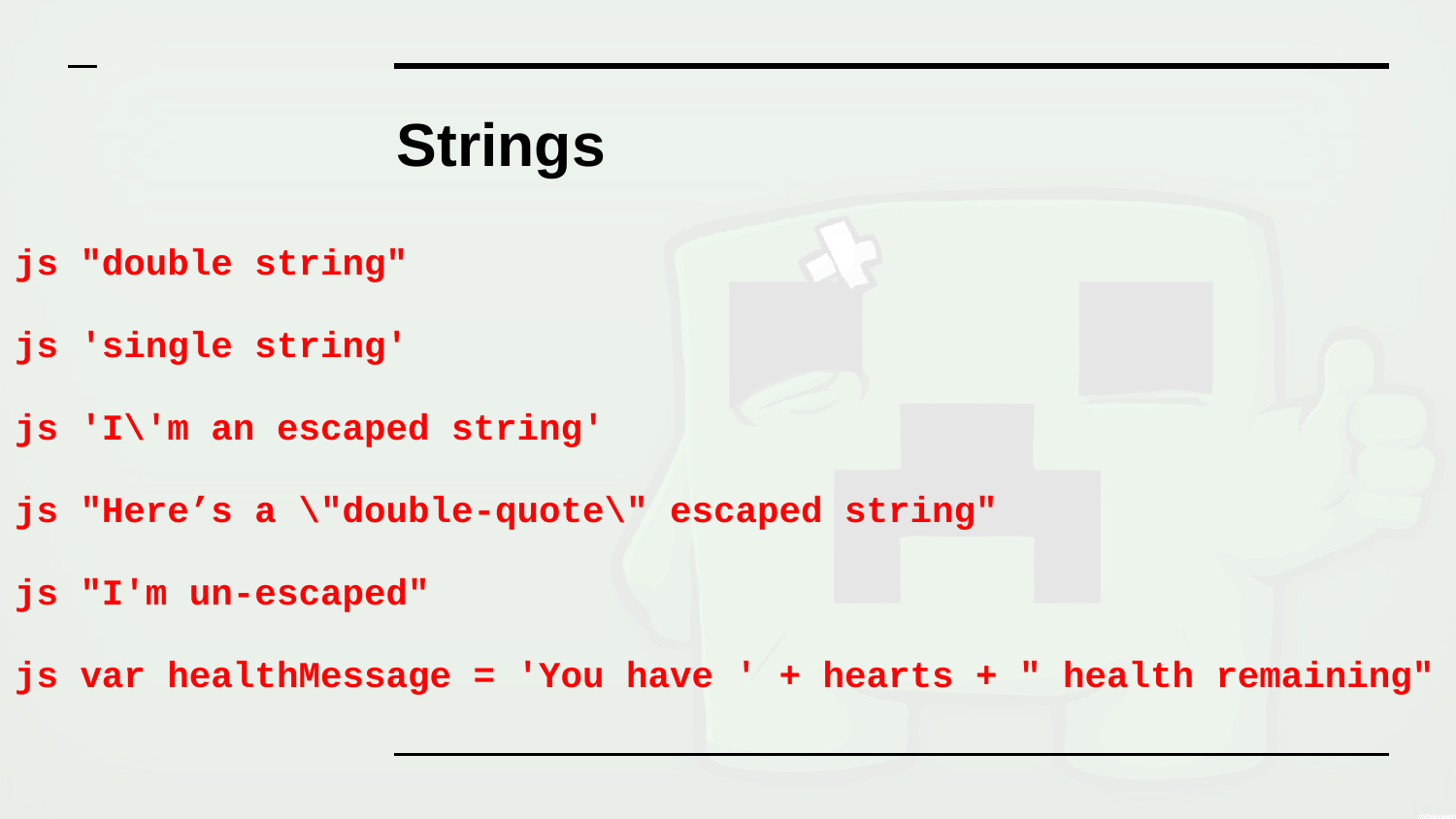

# Strings
js "double string"
js 'single string'
js 'I\'m an escaped string'
js "Here’s a \"double-quote\" escaped string"
js "I'm un-escaped"
js var healthMessage = 'You have ' + hearts + " health remaining"